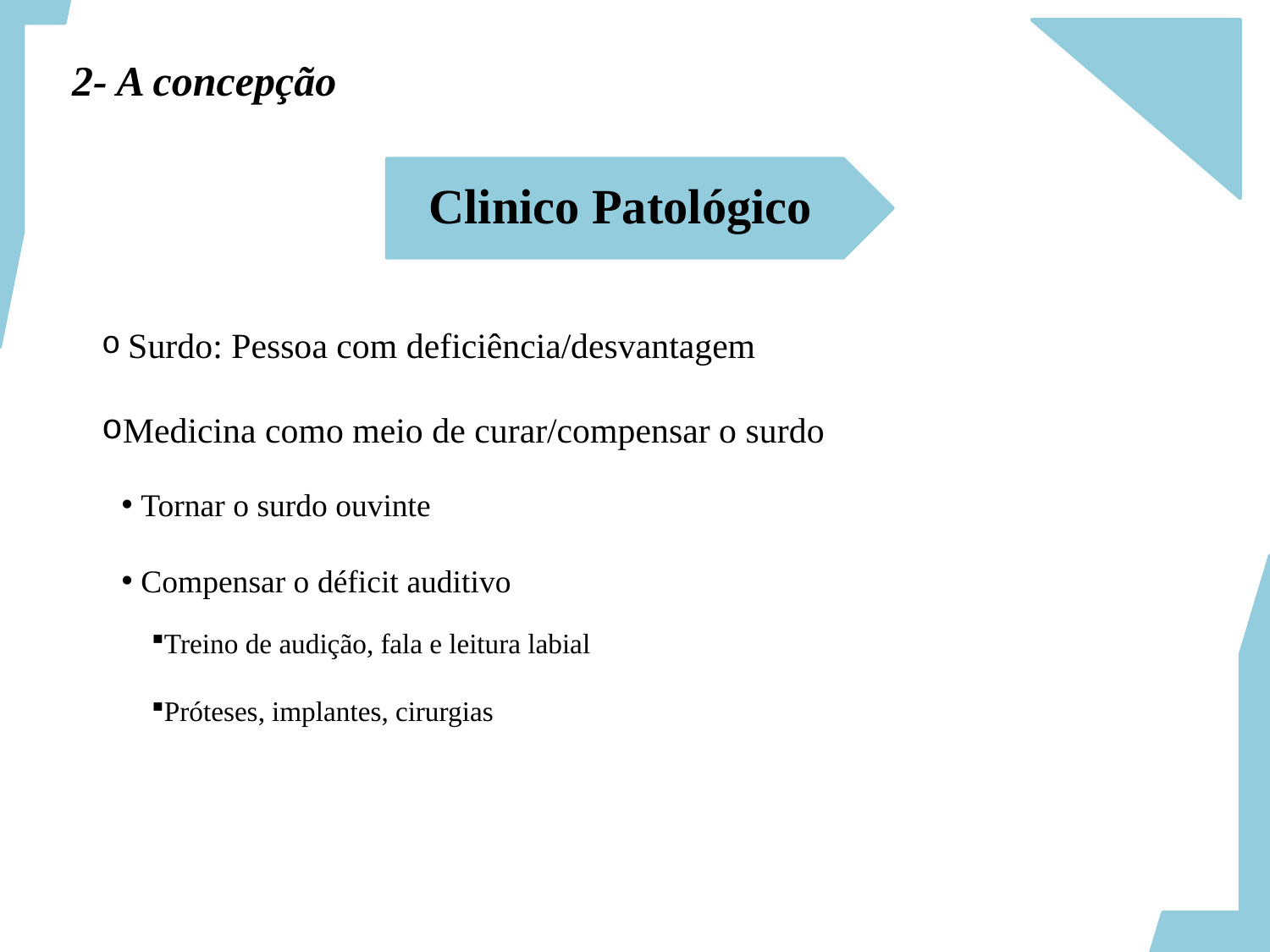

2- A concepção

Clinico Patológico
 Surdo: Pessoa com deficiência/desvantagem

Medicina como meio de curar/compensar o surdo

 Tornar o surdo ouvinte

 Compensar o déficit auditivo

Treino de audição, fala e leitura labial

Próteses, implantes, cirurgias